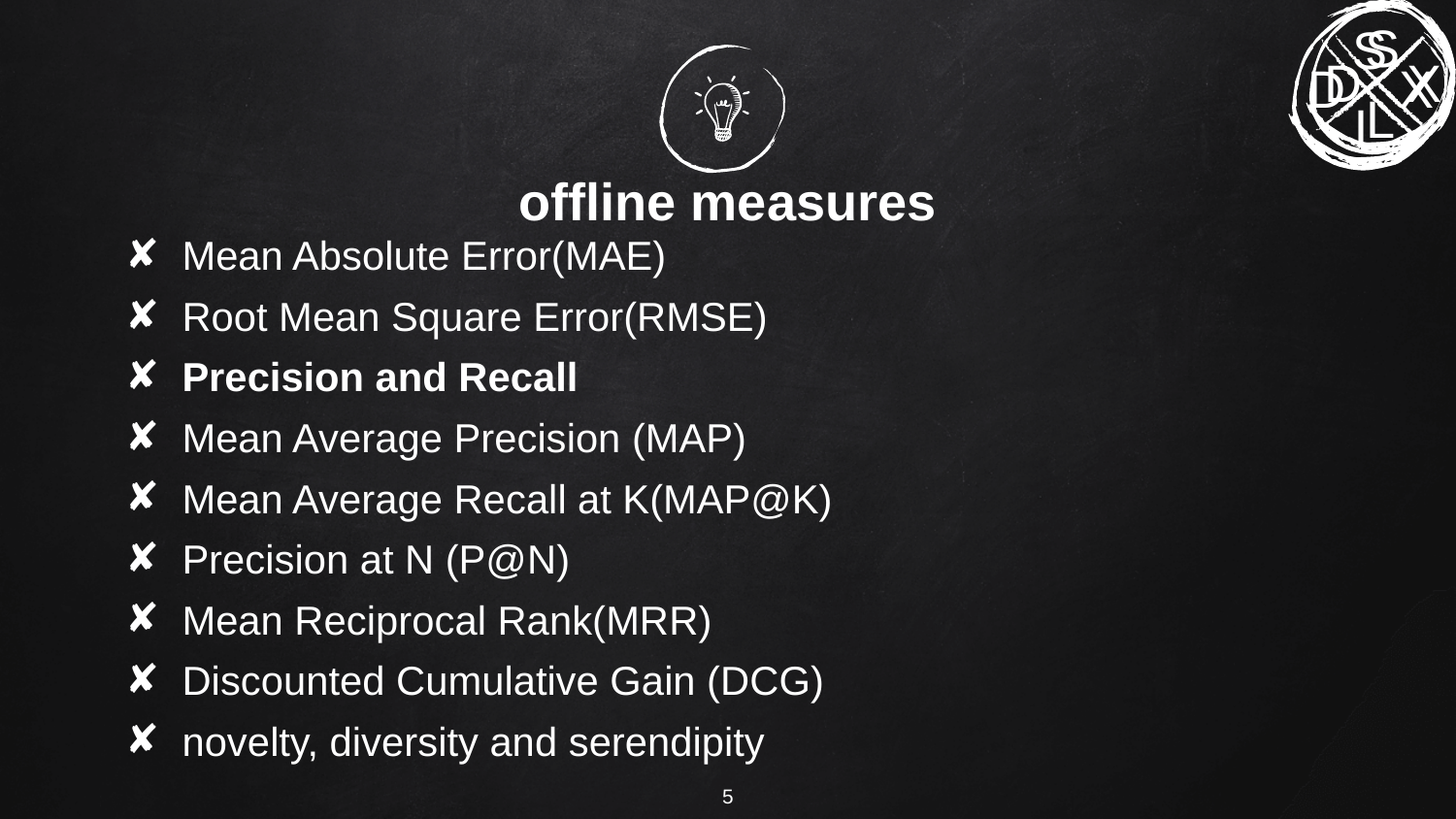

S
D
X
L

# offline measures
Mean Absolute Error(MAE)
Root Mean Square Error(RMSE)
Precision and Recall
Mean Average Precision (MAP)
Mean Average Recall at K(MAP@K)
Precision at N (P@N)
Mean Reciprocal Rank(MRR)
Discounted Cumulative Gain (DCG)
novelty, diversity and serendipity
5